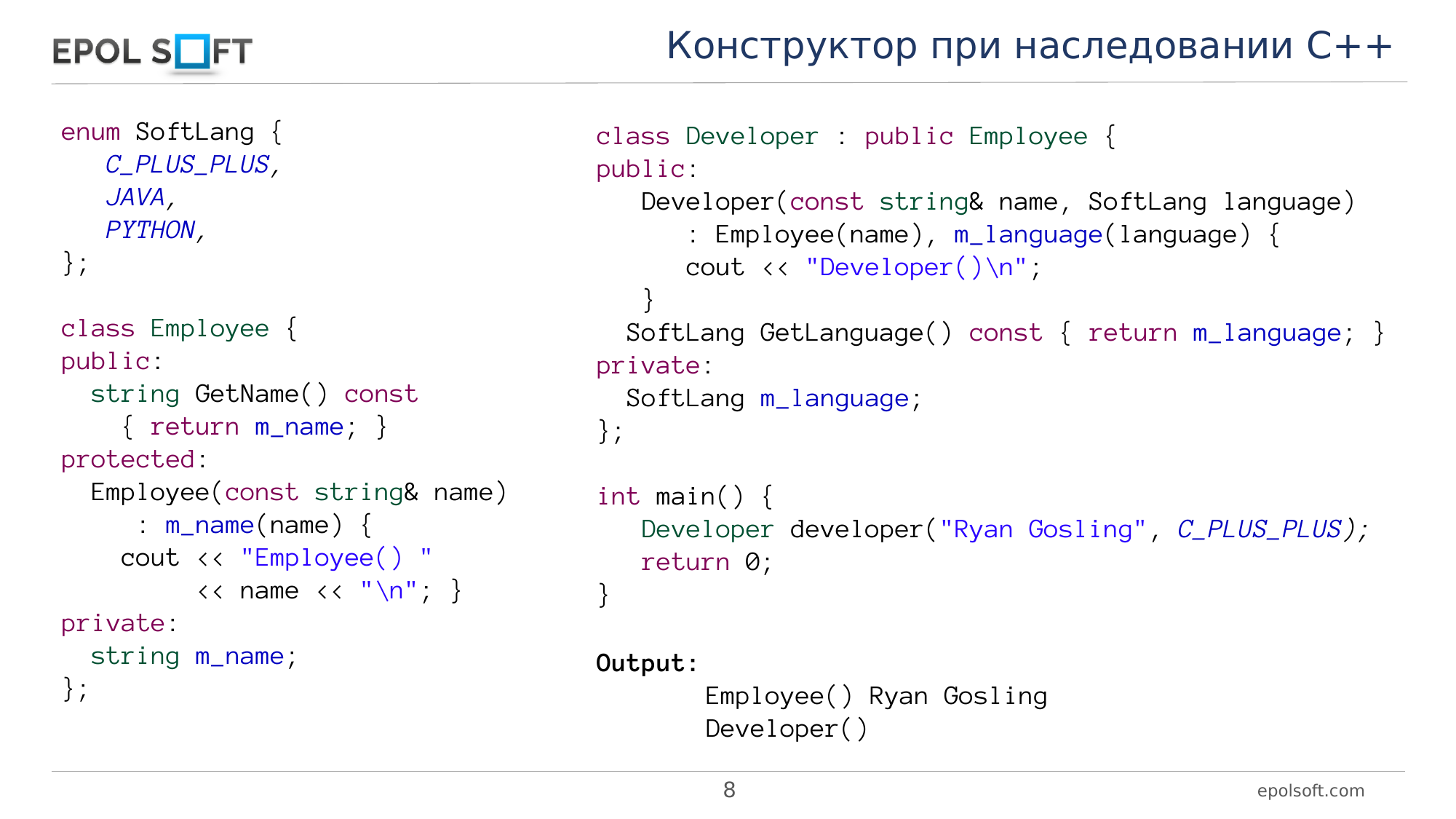

Конструктор при наследовании С++
enum SoftLang {
   C_PLUS_PLUS,
   JAVA,
   PYTHON,
};

class Employee {
public:
  string GetName() const
    { return m_name; }
protected:
  Employee(const string& name)
     : m_name(name) {
    cout << "Employee() "
         << name << "\n"; }
private:
  string m_name;
};
class Developer : public Employee {
public:
   Developer(const string& name, SoftLang language)
      : Employee(name), m_language(language) {
      cout << "Developer()\n";
   }
  SoftLang GetLanguage() const { return m_language; }
private:
  SoftLang m_language;
};

int main() {
   Developer developer("Ryan Gosling", C_PLUS_PLUS);
   return 0;
}
Output:
	Employee() Ryan Gosling
	Developer()
8